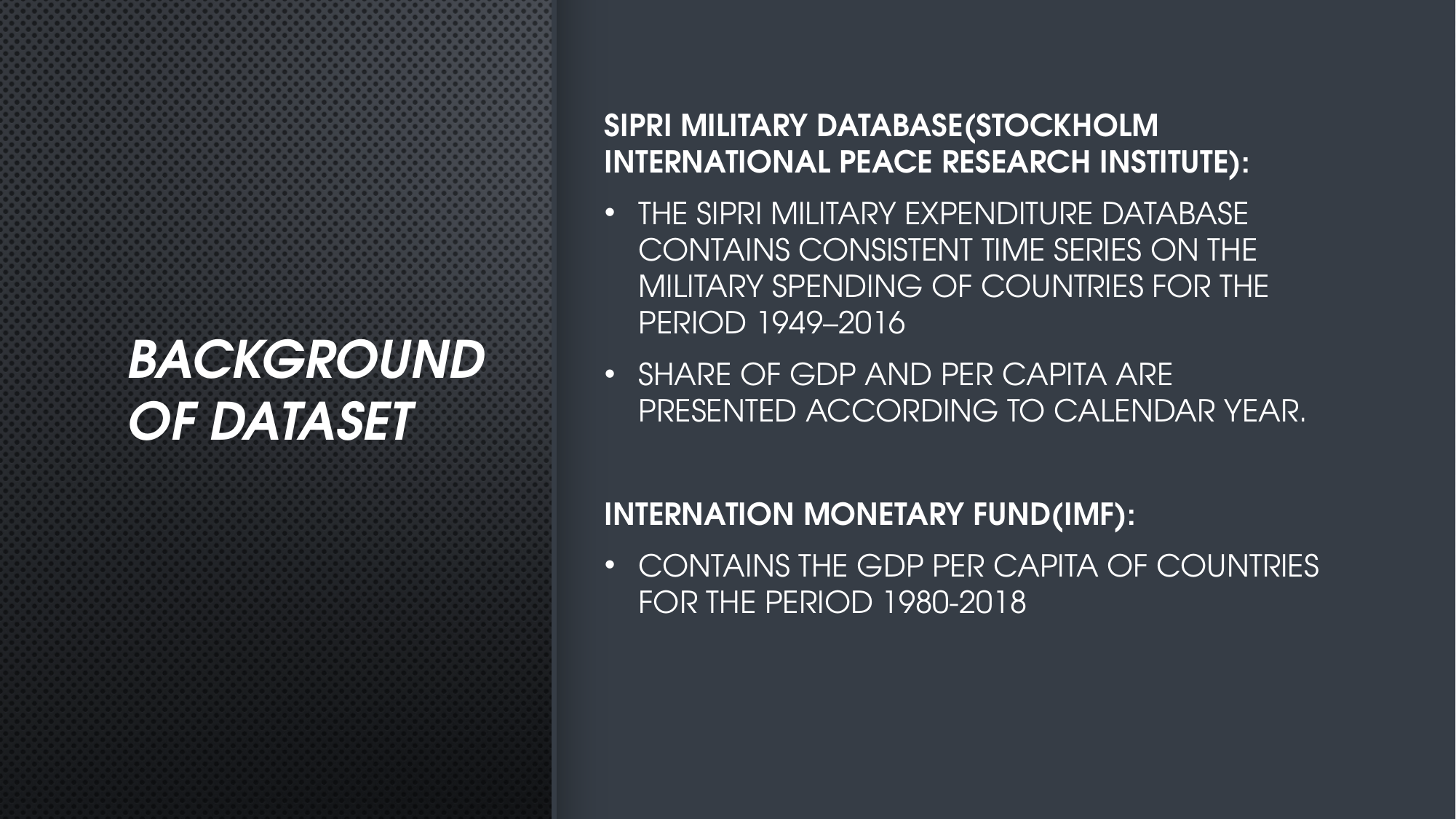

# Background of Dataset
SIPRI Military Database(Stockholm international peace research institute):
The SIPRI Military Expenditure Database contains consistent time series on the military spending of countries for the period 1949–2016
Share of GDP and per capita are presented according to calendar year.

Internation Monetary Fund(Imf):
Contains the GDP per capita of countries for the period 1980-2018